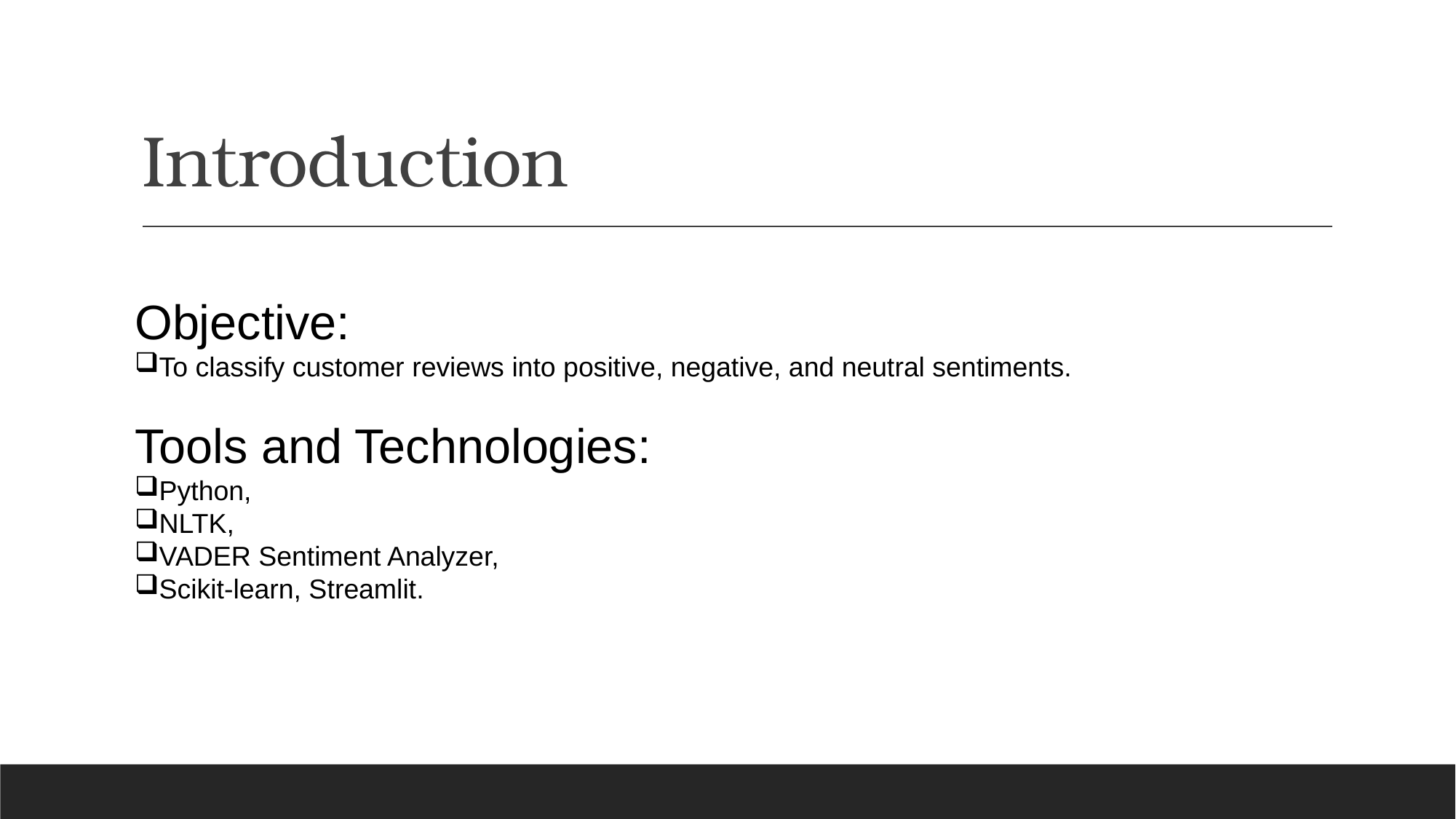

# Introduction

Objective:
To classify customer reviews into positive, negative, and neutral sentiments.

Tools and Technologies:
Python,
NLTK,
VADER Sentiment Analyzer,
Scikit-learn, Streamlit.